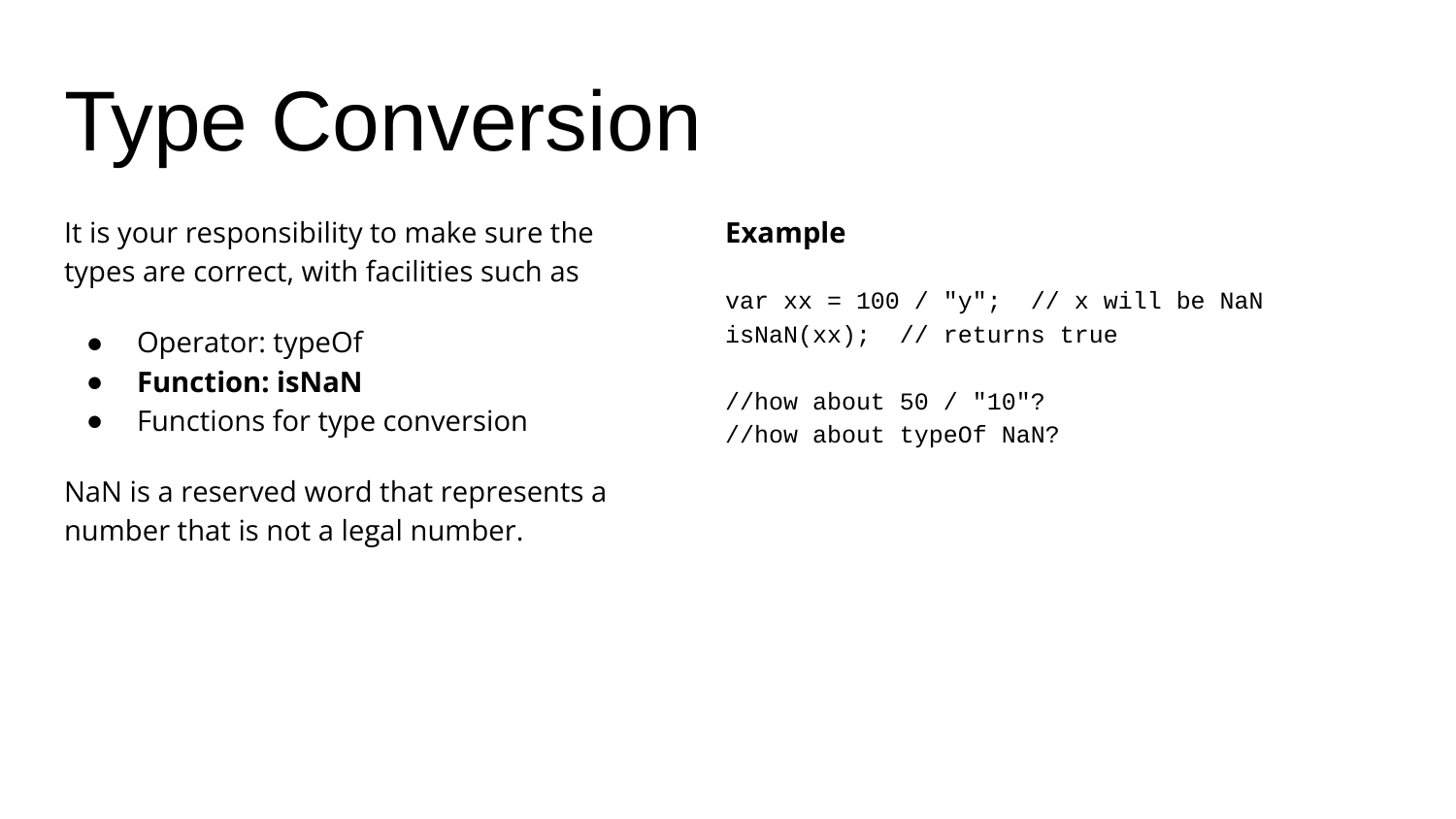

# Type Conversion
It is your responsibility to make sure the types are correct, with facilities such as
Operator: typeOf
Function: isNaN
Functions for type conversion
NaN is a reserved word that represents a number that is not a legal number.

Example
var xx = 100 / "y";  // x will be NaN
isNaN(xx);  // returns true

//how about 50 / "10"?
//how about typeOf NaN?